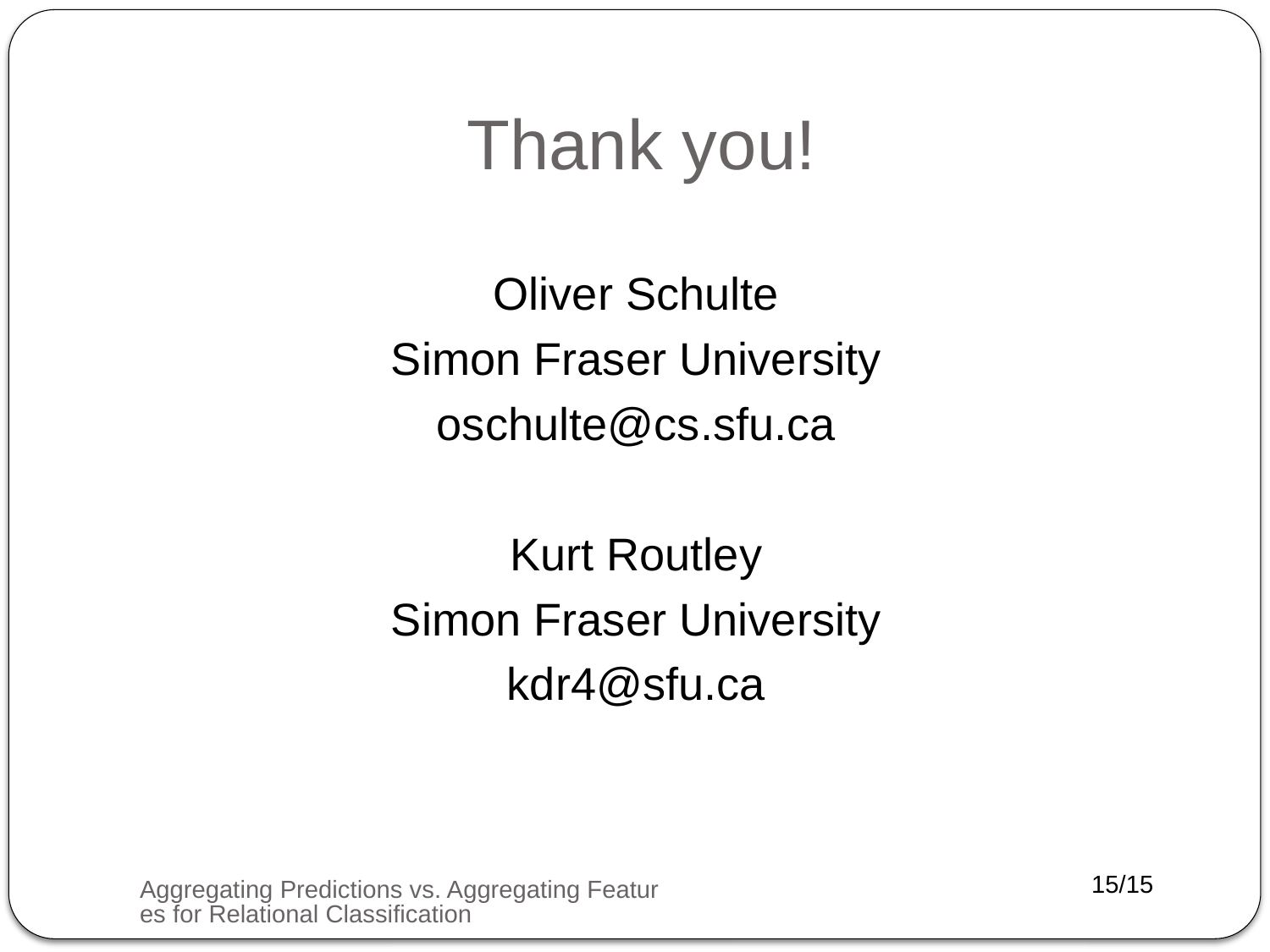

# Thank you!
Oliver Schulte
Simon Fraser University
oschulte@cs.sfu.ca

Kurt Routley
Simon Fraser University
kdr4@sfu.ca
Aggregating Predictions vs. Aggregating Features for Relational Classification